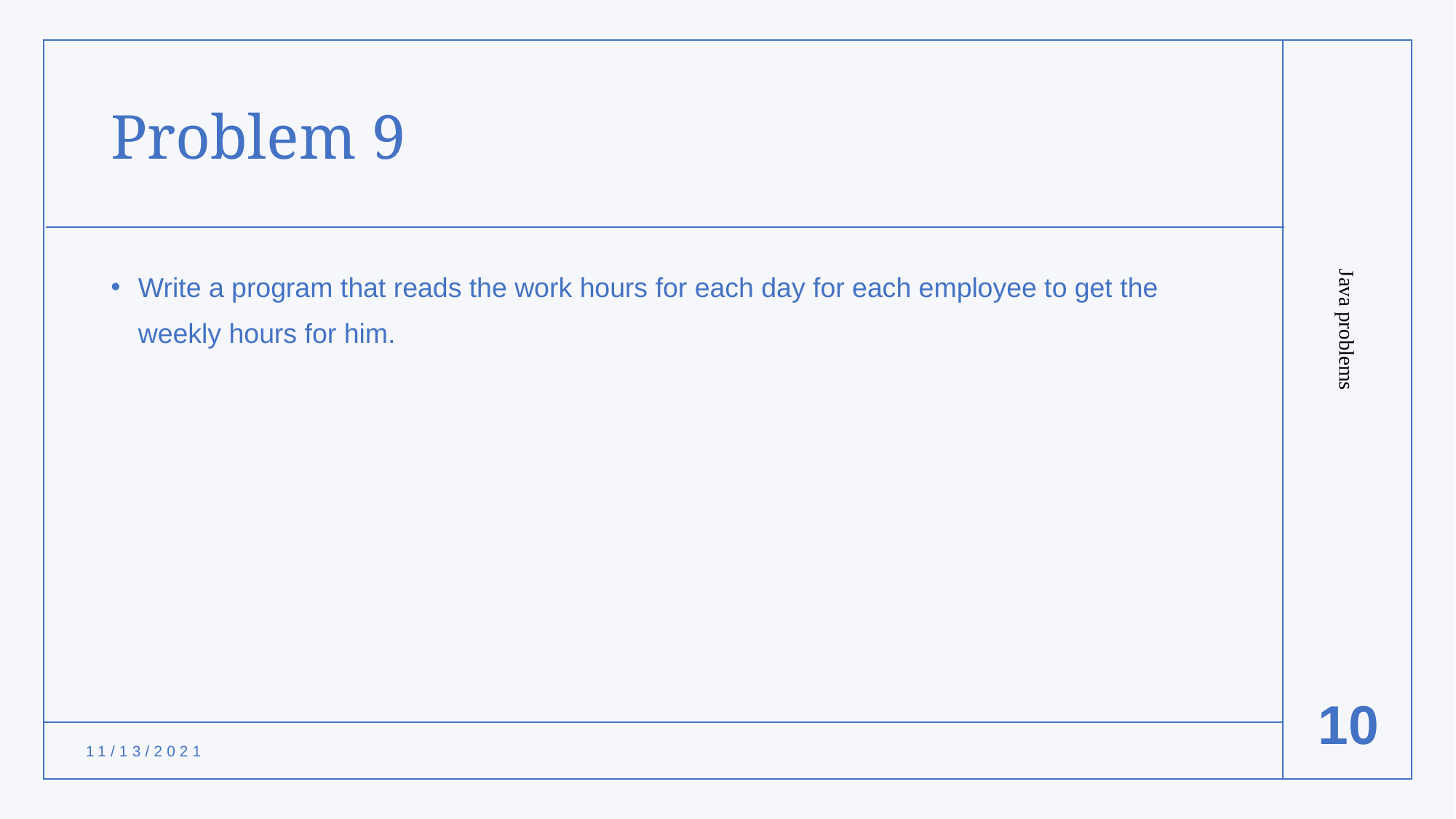

# Problem 9
Write a program that reads the work hours for each day for each employee to get the weekly hours for him.
Java problems
10
11/13/2021